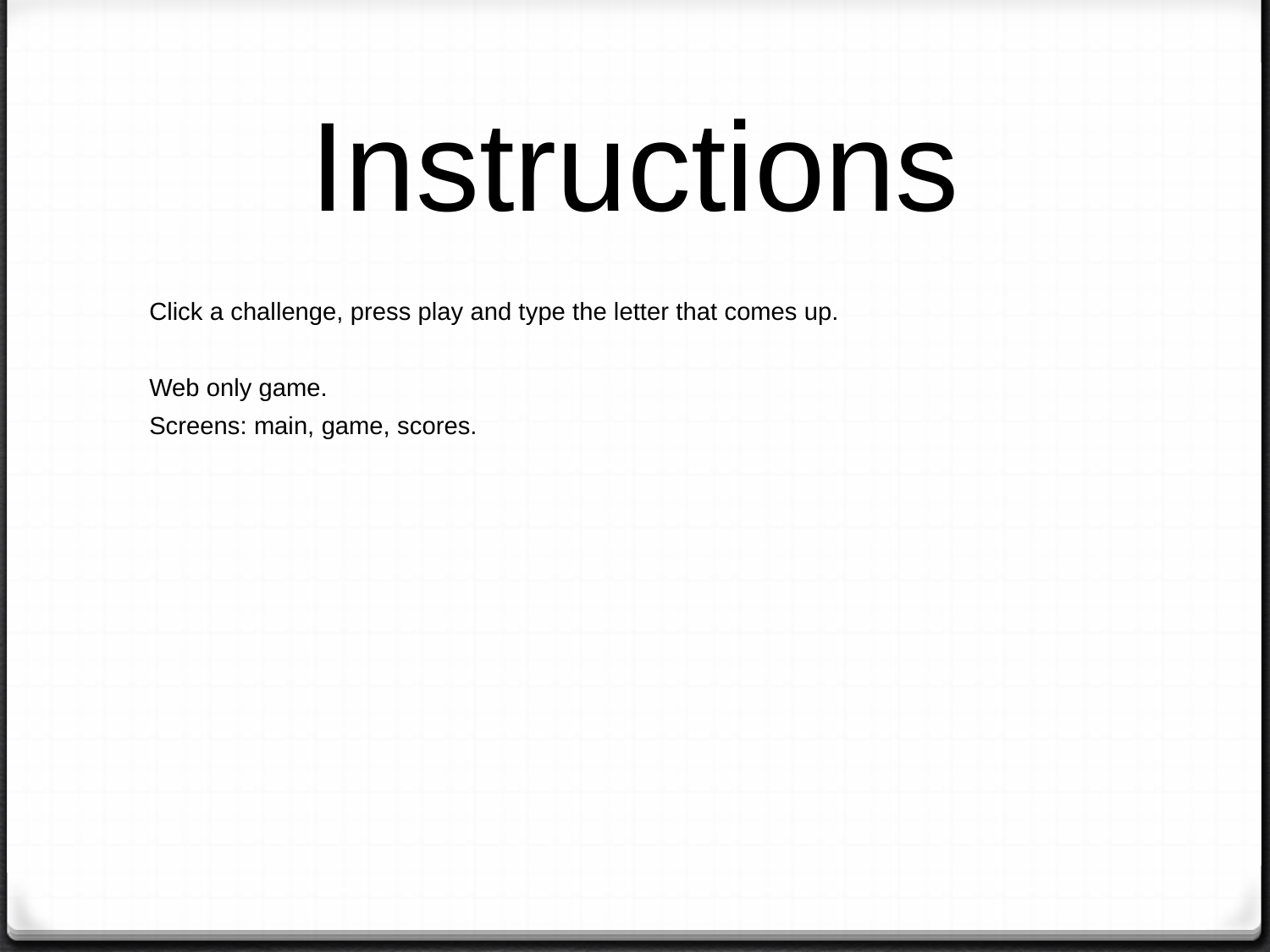

# Instructions
Click a challenge, press play and type the letter that comes up.

Web only game.
Screens: main, game, scores.